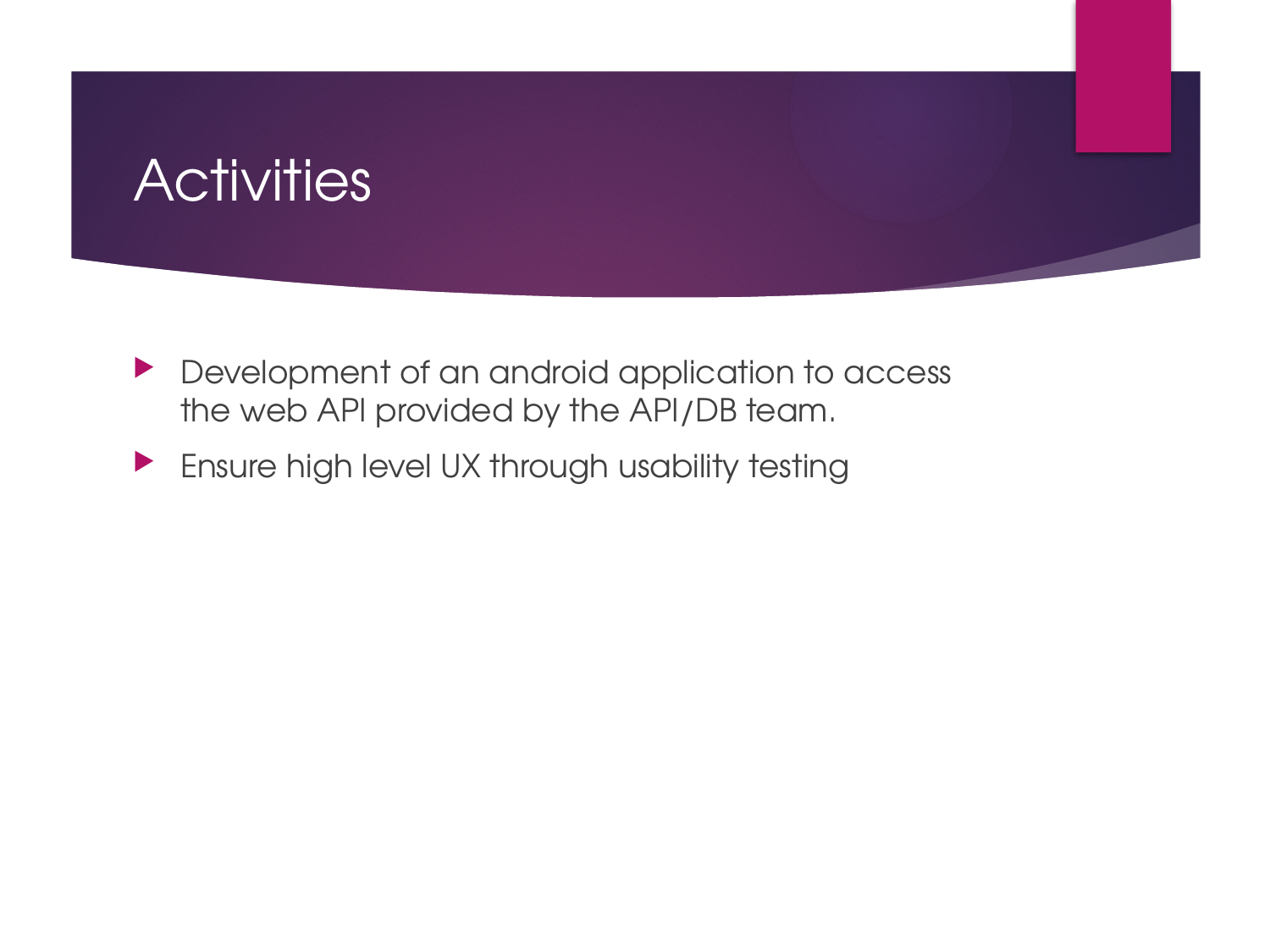

# Activities
Development of an android application to access the web API provided by the API/DB team.
Ensure high level UX through usability testing